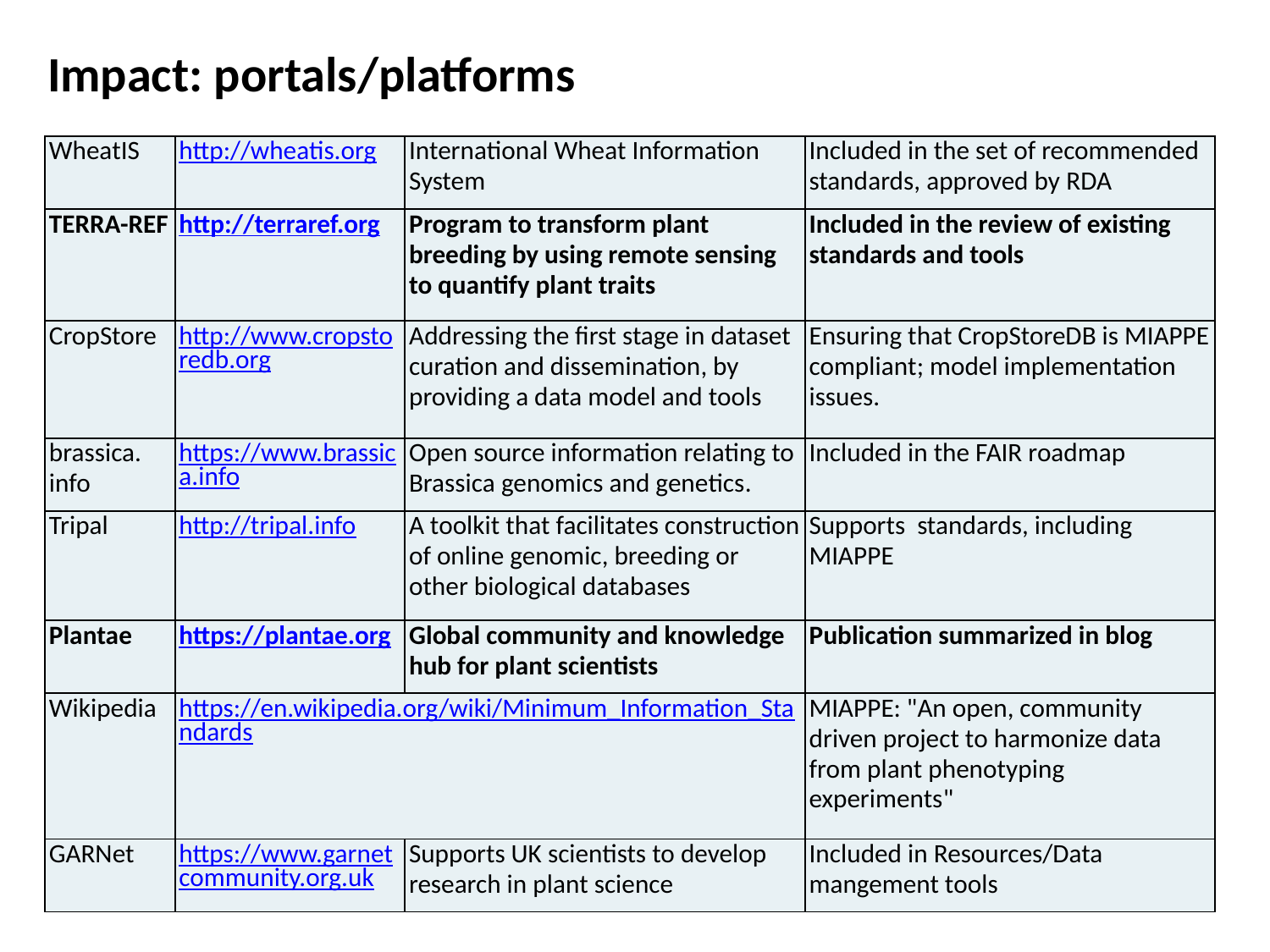

Impact: portals/platforms

| WheatIS | http://wheatis.org | International Wheat Information System | Included in the set of recommended standards, approved by RDA |
| --- | --- | --- | --- |
| TERRA-REF | http://terraref.org | Program to transform plant breeding by using remote sensing to quantify plant traits | Included in the review of existing standards and tools |
| CropStore | http://www.cropstoredb.org | Addressing the first stage in dataset curation and dissemination, by providing a data model and tools | Ensuring that CropStoreDB is MIAPPE compliant; model implementation issues. |
| brassica. info | https://www.brassica.info | Open source information relating to Brassica genomics and genetics. | Included in the FAIR roadmap |
| Tripal | http://tripal.info | A toolkit that facilitates construction of online genomic, breeding or other biological databases | Supports standards, including MIAPPE |
| Plantae | https://plantae.org | Global community and knowledge hub for plant scientists | Publication summarized in blog |
| Wikipedia | https://en.wikipedia.org/wiki/Minimum\_Information\_Standards |  | MIAPPE: "An open, community driven project to harmonize data from plant phenotyping experiments" |
| GARNet | https://www.garnetcommunity.org.uk | Supports UK scientists to develop research in plant science | Included in Resources/Data mangement tools |